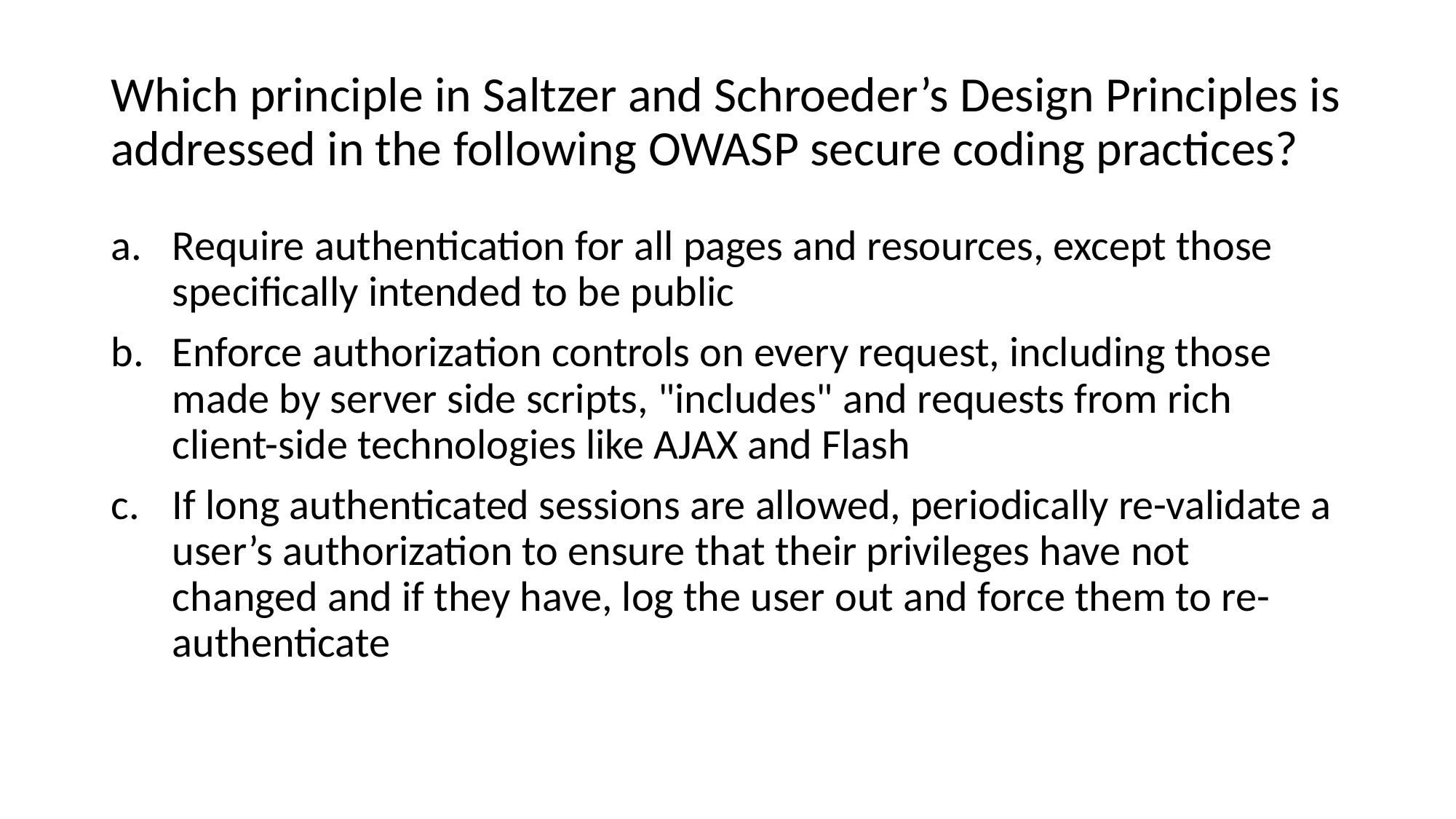

# Which principle in Saltzer and Schroeder’s Design Principles is addressed in the following OWASP secure coding practices?
Require authentication for all pages and resources, except those specifically intended to be public
Enforce authorization controls on every request, including those made by server side scripts, "includes" and requests from rich client-side technologies like AJAX and Flash
If long authenticated sessions are allowed, periodically re-validate a user’s authorization to ensure that their privileges have not changed and if they have, log the user out and force them to re-authenticate